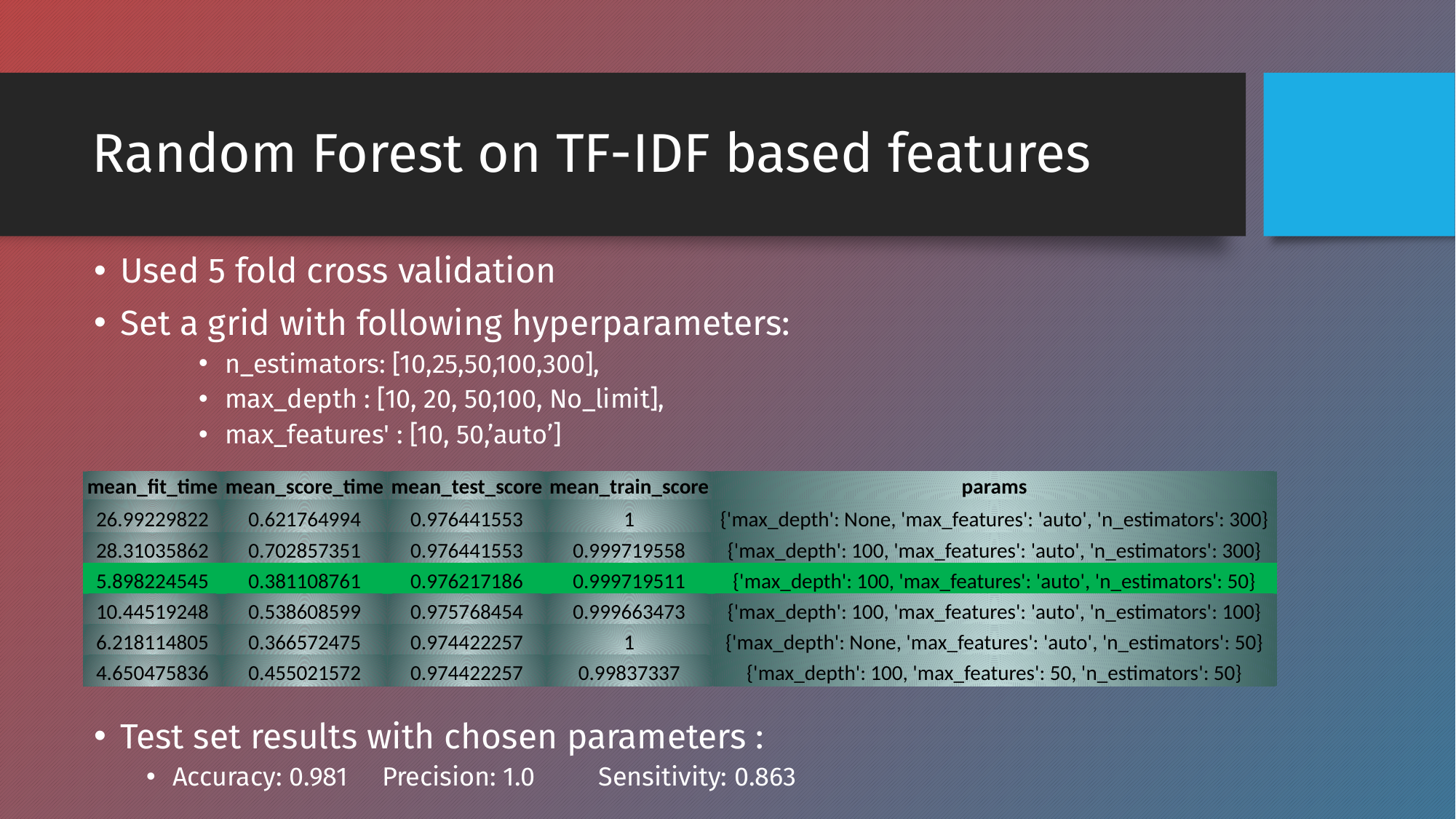

# Random Forest on TF-IDF based features
Used 5 fold cross validation
Set a grid with following hyperparameters:
n_estimators: [10,25,50,100,300],
max_depth : [10, 20, 50,100, No_limit],
max_features' : [10, 50,’auto’]

Test set results with chosen parameters :
Accuracy: 0.981 		Precision: 1.0 		 Sensitivity: 0.863

| mean\_fit\_time | mean\_score\_time | mean\_test\_score | mean\_train\_score | params |
| --- | --- | --- | --- | --- |
| 26.99229822 | 0.621764994 | 0.976441553 | 1 | {'max\_depth': None, 'max\_features': 'auto', 'n\_estimators': 300} |
| 28.31035862 | 0.702857351 | 0.976441553 | 0.999719558 | {'max\_depth': 100, 'max\_features': 'auto', 'n\_estimators': 300} |
| 5.898224545 | 0.381108761 | 0.976217186 | 0.999719511 | {'max\_depth': 100, 'max\_features': 'auto', 'n\_estimators': 50} |
| 10.44519248 | 0.538608599 | 0.975768454 | 0.999663473 | {'max\_depth': 100, 'max\_features': 'auto', 'n\_estimators': 100} |
| 6.218114805 | 0.366572475 | 0.974422257 | 1 | {'max\_depth': None, 'max\_features': 'auto', 'n\_estimators': 50} |
| 4.650475836 | 0.455021572 | 0.974422257 | 0.99837337 | {'max\_depth': 100, 'max\_features': 50, 'n\_estimators': 50} |